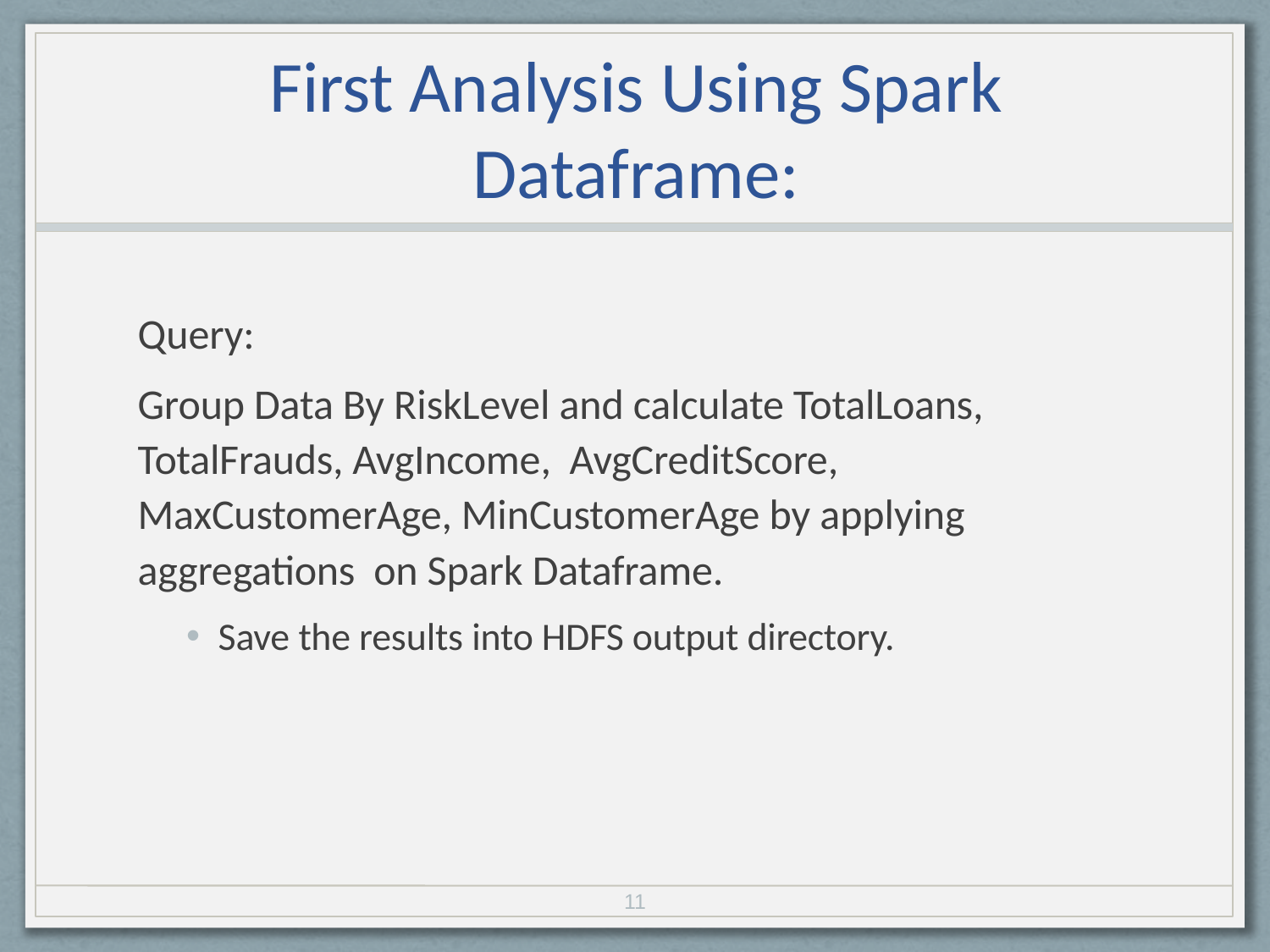

# First Analysis Using Spark Dataframe:
Query:
Group Data By RiskLevel and calculate TotalLoans, TotalFrauds, AvgIncome,  AvgCreditScore, MaxCustomerAge, MinCustomerAge by applying aggregations  on Spark Dataframe.
Save the results into HDFS output directory.

11